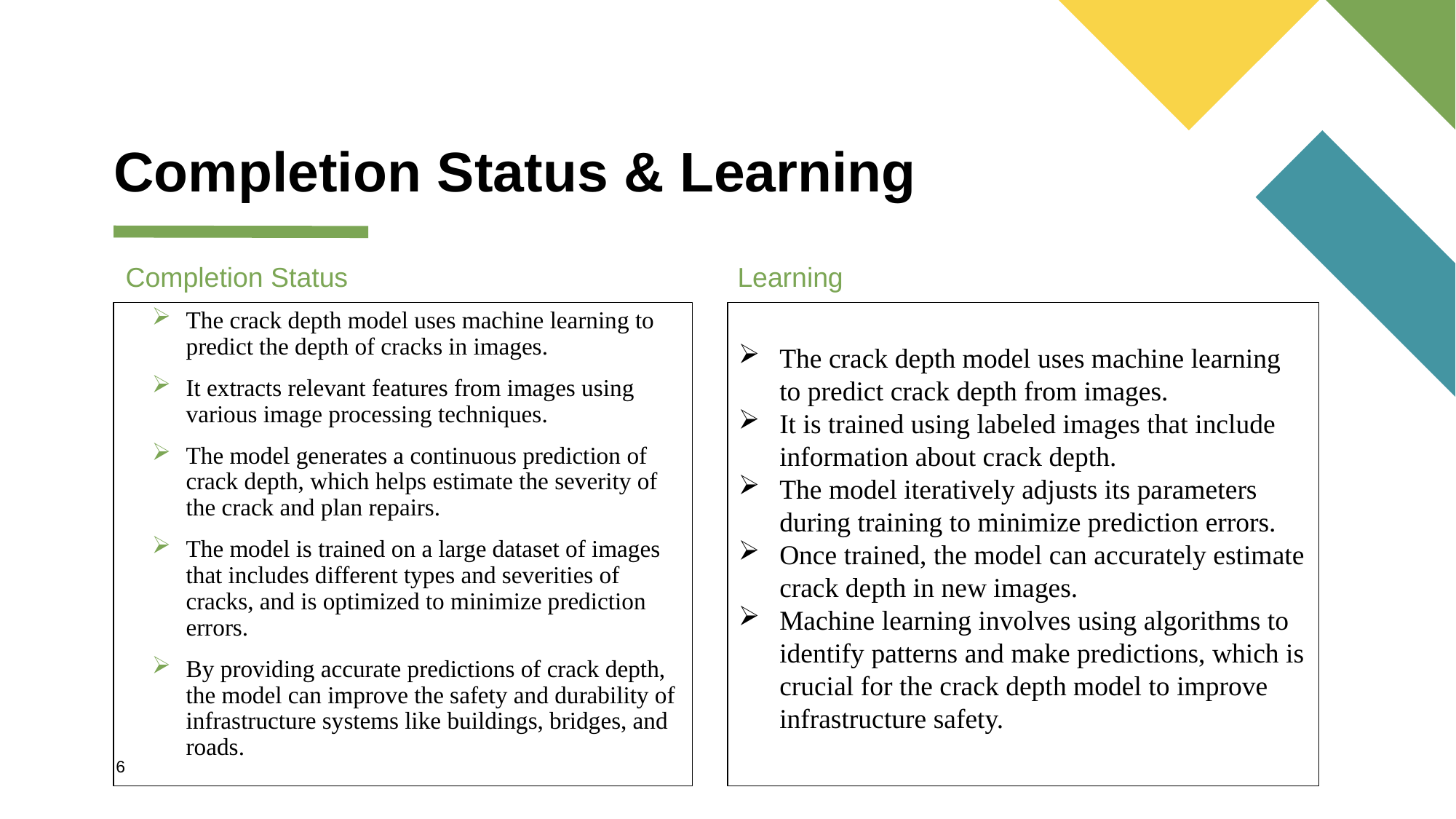

# Completion Status & Learning
Completion Status
Learning

The crack depth model uses machine learning to predict crack depth from images.
It is trained using labeled images that include information about crack depth.
The model iteratively adjusts its parameters during training to minimize prediction errors.
Once trained, the model can accurately estimate crack depth in new images.
Machine learning involves using algorithms to identify patterns and make predictions, which is crucial for the crack depth model to improve infrastructure safety.
The crack depth model uses machine learning to predict the depth of cracks in images.
It extracts relevant features from images using various image processing techniques.
The model generates a continuous prediction of crack depth, which helps estimate the severity of the crack and plan repairs.
The model is trained on a large dataset of images that includes different types and severities of cracks, and is optimized to minimize prediction errors.
By providing accurate predictions of crack depth, the model can improve the safety and durability of infrastructure systems like buildings, bridges, and roads.
6